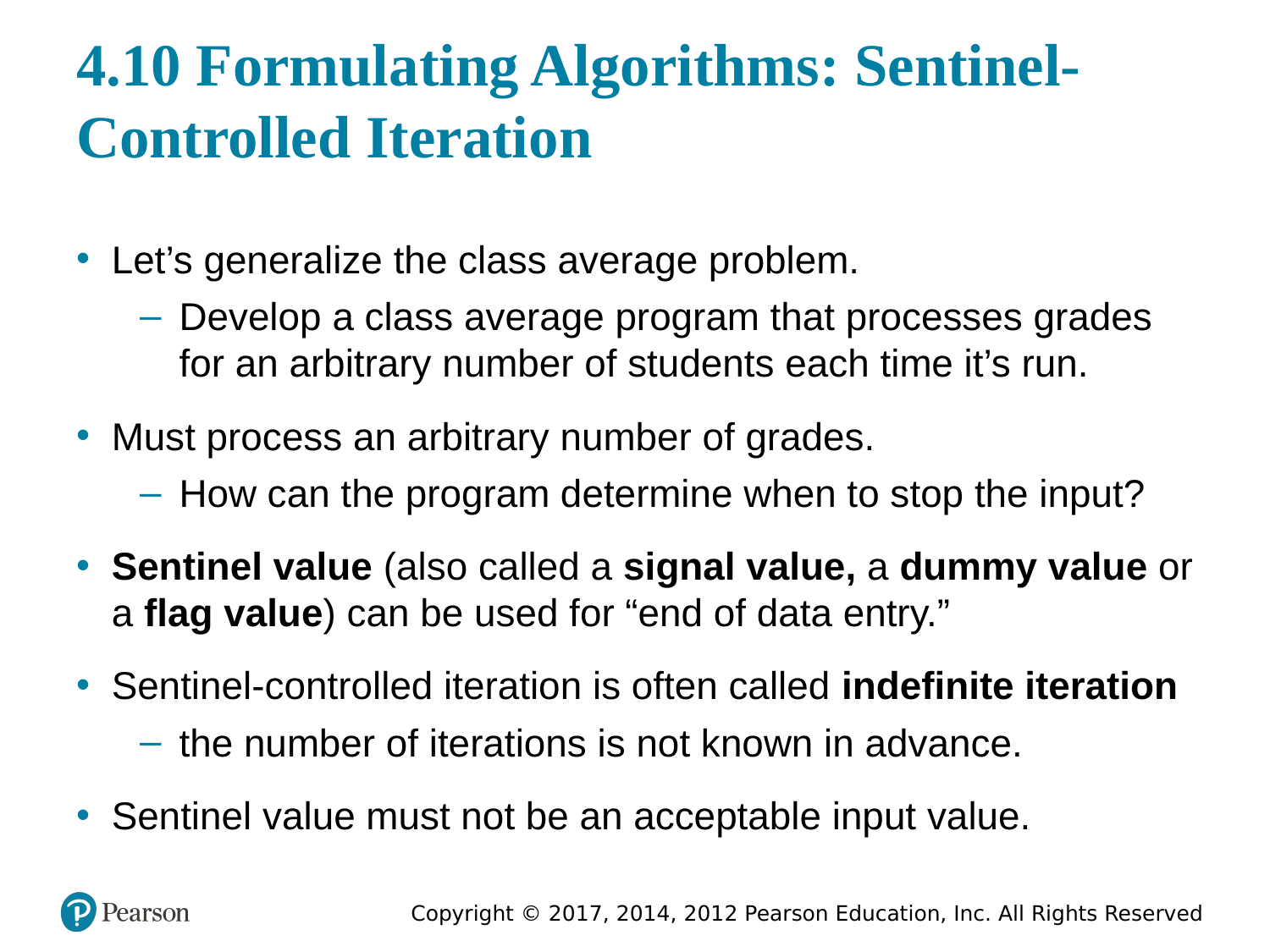

# 4.10 Formulating Algorithms: Sentinel-Controlled Iteration
Let’s generalize the class average problem.
Develop a class average program that processes grades for an arbitrary number of students each time it’s run.
Must process an arbitrary number of grades.
How can the program determine when to stop the input?
Sentinel value (also called a signal value, a dummy value or a flag value) can be used for “end of data entry.”
Sentinel-controlled iteration is often called indefinite iteration
the number of iterations is not known in advance.
Sentinel value must not be an acceptable input value.